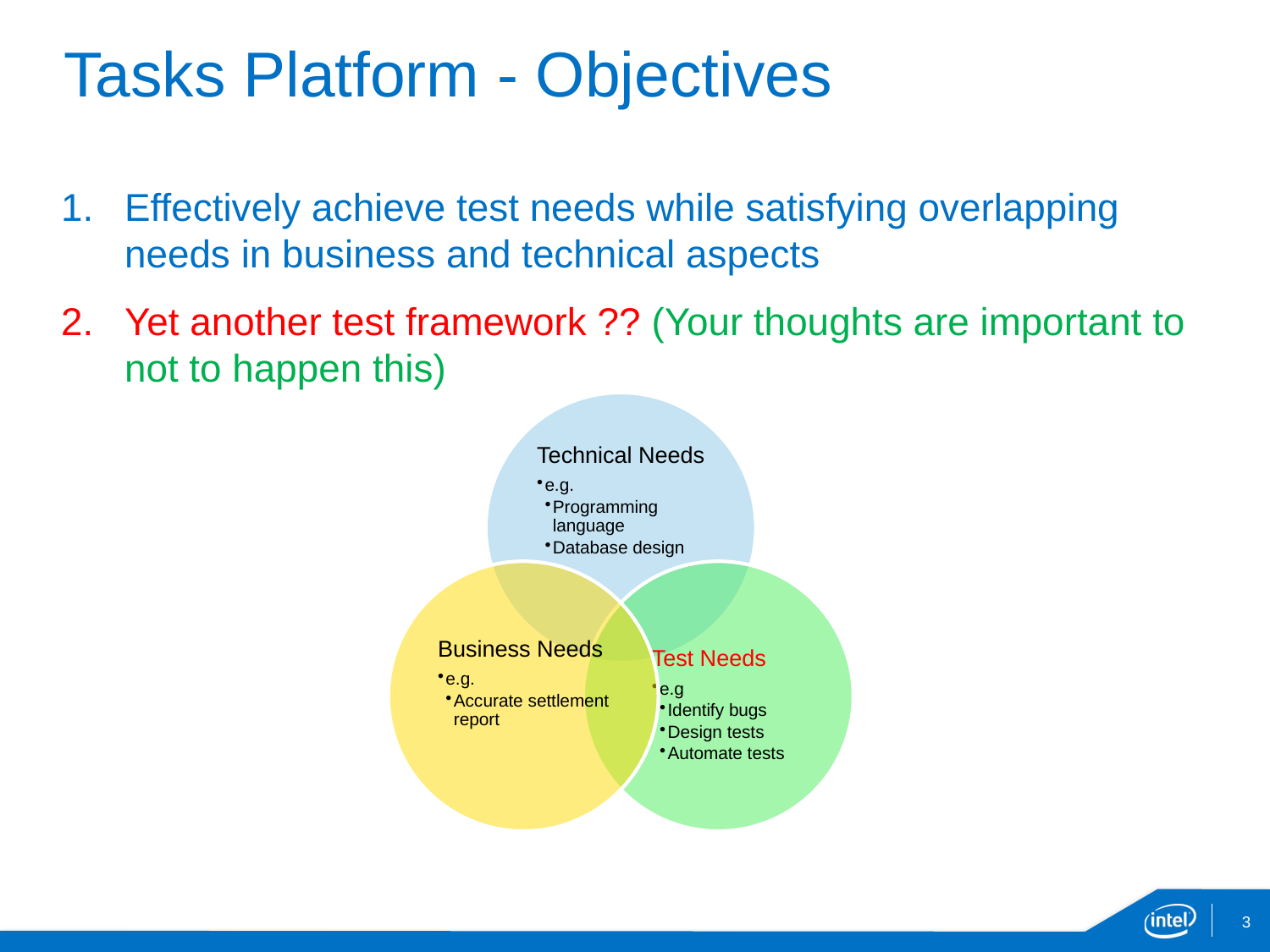

# Tasks Platform - Objectives
Effectively achieve test needs while satisfying overlapping needs in business and technical aspects
Yet another test framework ?? (Your thoughts are important to not to happen this)
Technical Needs
e.g.
Programming language
Database design
Test Needs
e.g
Identify bugs
Design tests
Automate tests
Business Needs
e.g.
Accurate settlement report

3